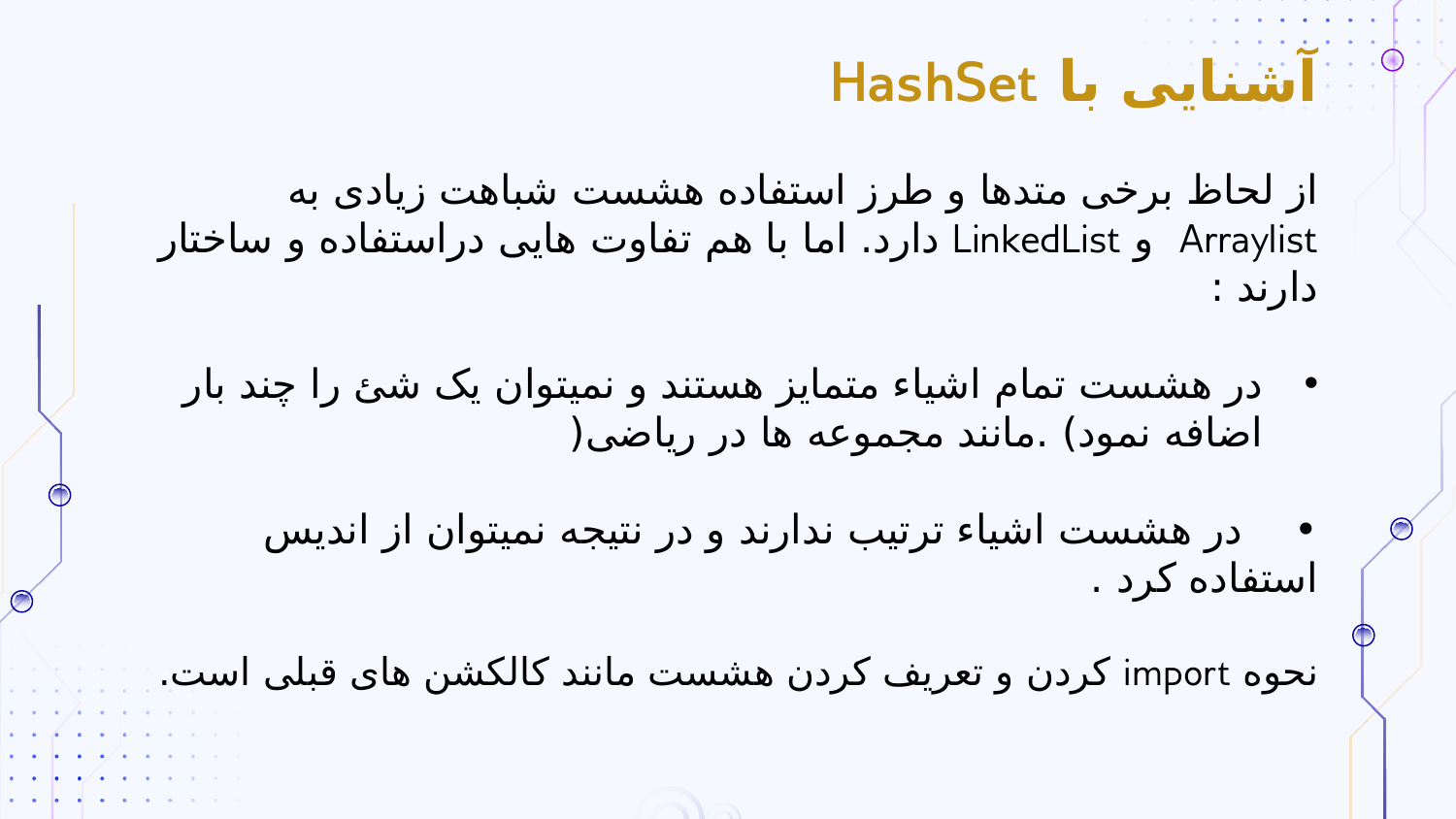

# آشنایی با HashSet
از لحاظ برخی متدها و طرز استفاده هشست شباهت زیادی به Arraylist  و LinkedList دارد. اما با هم تفاوت هایی دراستفاده و ساختار دارند :

در هشست تمام اشیاء متمایز هستند و نمیتوان یک شئ را چند بار اضافه نمود) .مانند مجموعه ها در ریاضی(

•    در هشست اشیاء ترتیب ندارند و در نتیجه نمیتوان از اندیس استفاده کرد .
نحوه import کردن و تعریف کردن هشست مانند کالکشن های قبلی است.